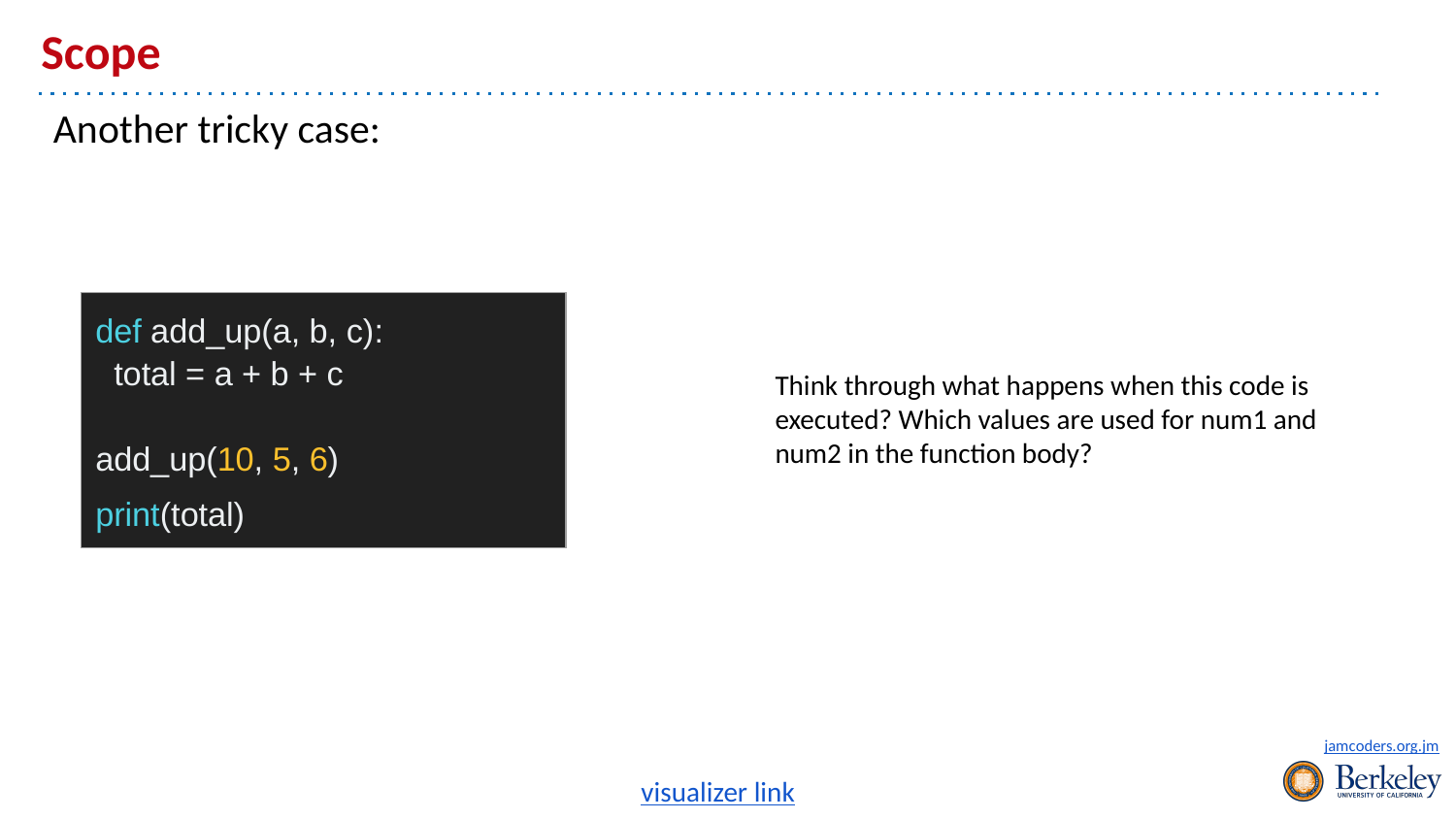

# Scope
Another tricky case:
| def add\_up(a, b, c): total = a + b + c add\_up(10, 5, 6) print(total) |
| --- |
Think through what happens when this code is executed? Which values are used for num1 and num2 in the function body?
visualizer link